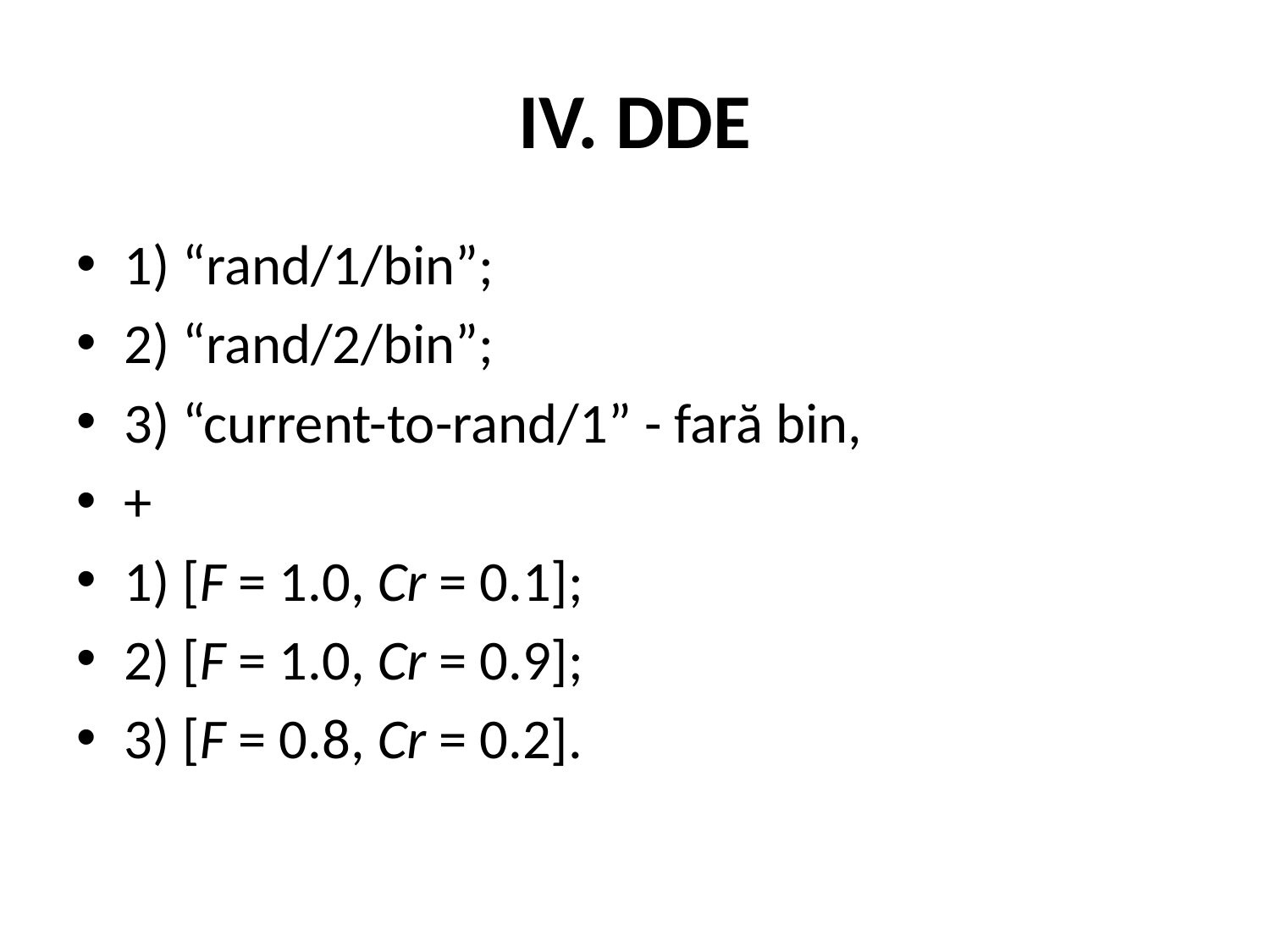

# IV. DDE
1) “rand/1/bin”;
2) “rand/2/bin”;
3) “current-to-rand/1” - fară bin,
+
1) [F = 1.0, Cr = 0.1];
2) [F = 1.0, Cr = 0.9];
3) [F = 0.8, Cr = 0.2].